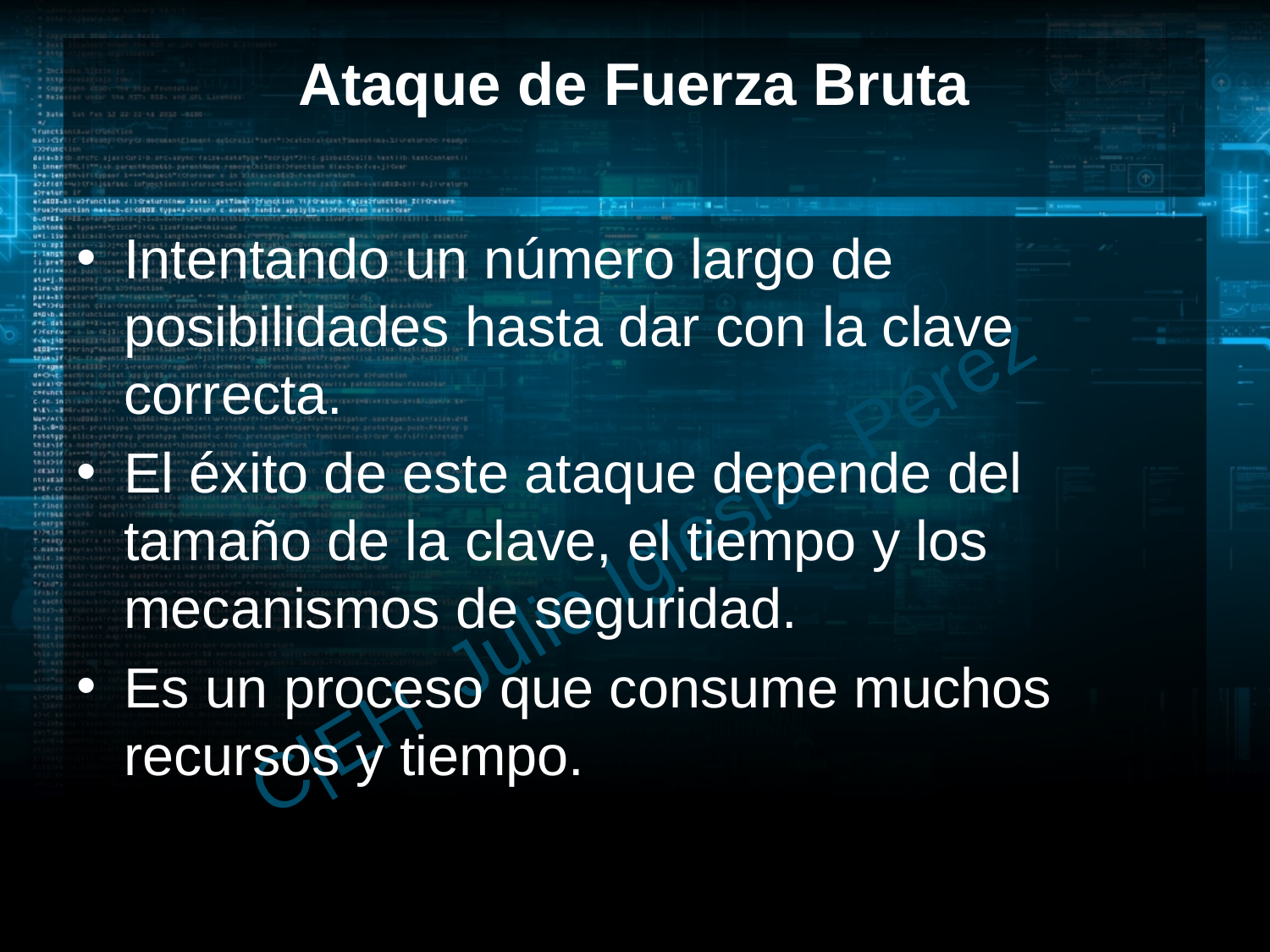

# Ataque de Fuerza Bruta
Intentando un número largo de posibilidades hasta dar con la clave correcta.
El éxito de este ataque depende del tamaño de la clave, el tiempo y los mecanismos de seguridad.
Es un proceso que consume muchos recursos y tiempo.
C|EH  Julio Iglesias Pérez